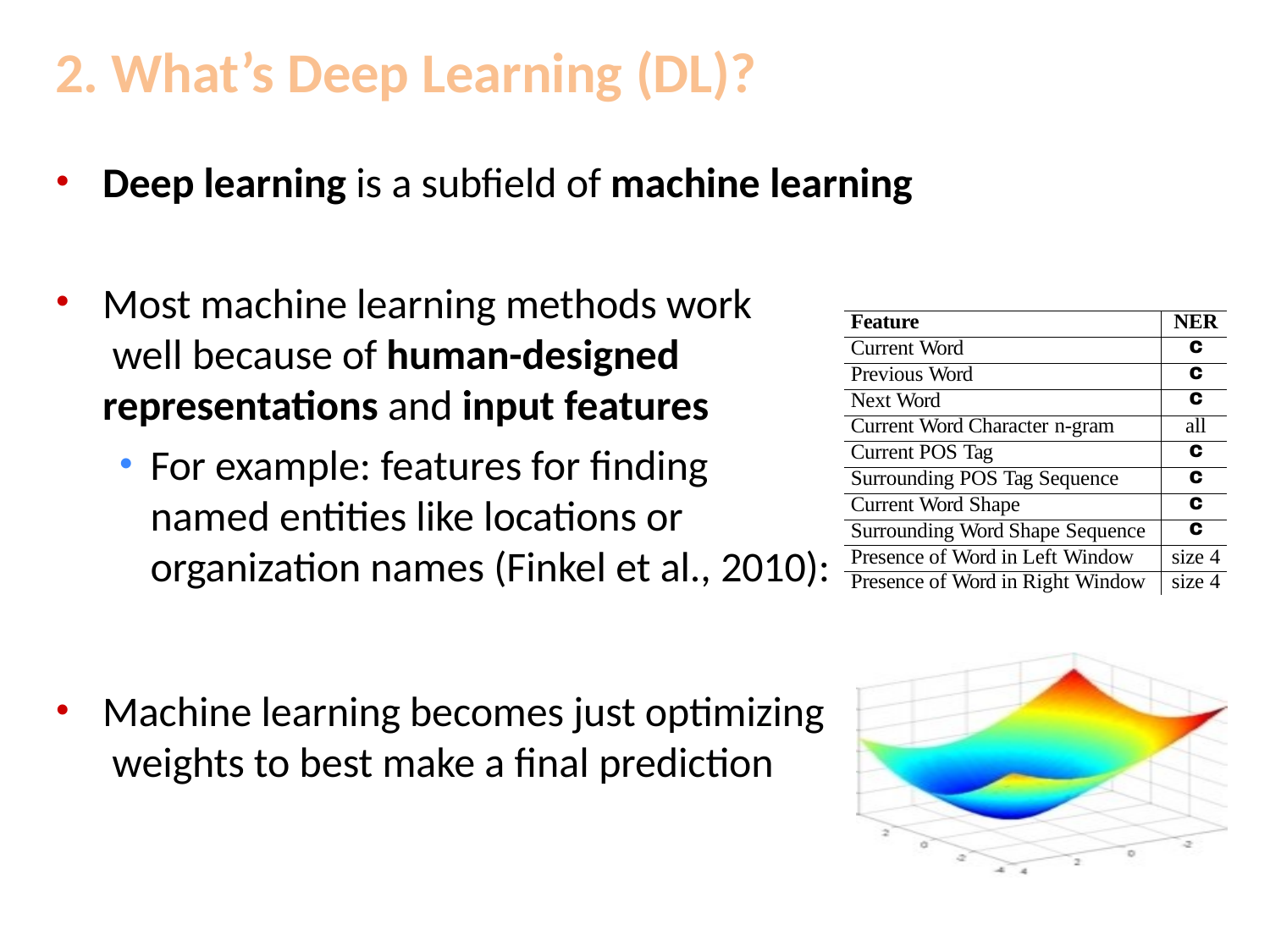

# 2. What’s Deep Learning (DL)?
Deep learning is a subfield of machine learning

Most machine learning methods work  well because of human-designed  representations and input features
For example: features for finding  named entities like locations or  organization names (Finkel et al., 2010):

Machine learning becomes just optimizing  weights to best make a final prediction
| Feature | NER |
| --- | --- |
| Current Word | C |
| Previous Word | C |
| Next Word | C |
| Current Word Character n-gram | all |
| Current POS Tag | C |
| Surrounding POS Tag Sequence | C |
| Current Word Shape | C |
| Surrounding Word Shape Sequence | C |
| Presence of Word in Left Window | size 4 |
| Presence of Word in Right Window | size 4 |